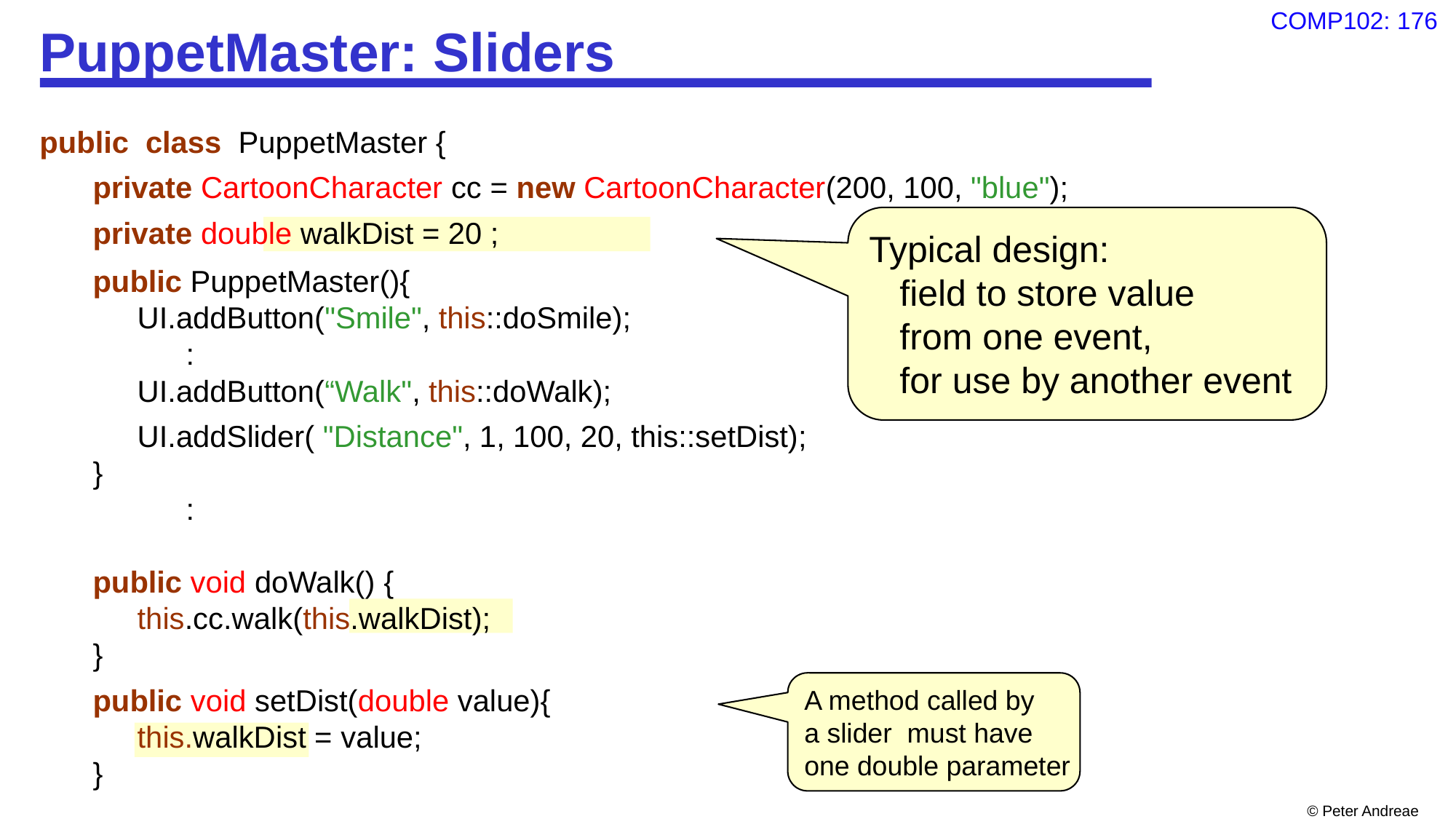

# PuppetMaster: Sliders
public  class  PuppetMaster {
private CartoonCharacter cc = new CartoonCharacter(200, 100, "blue");
private double walkDist = 20 ;
public PuppetMaster(){
UI.addButton("Smile", this::doSmile);
:
UI.addButton(“Walk", this::doWalk);
UI.addSlider( "Distance", 1, 100, 20, this::setDist);
}
:

public void doWalk() {
this.cc.walk(this.walkDist);
}
public void setDist(double value){
this.walkDist = value;
}

Typical design:
   field to store value
   from one event,
   for use by another event

A method called by
a slider  must have
one double parameter